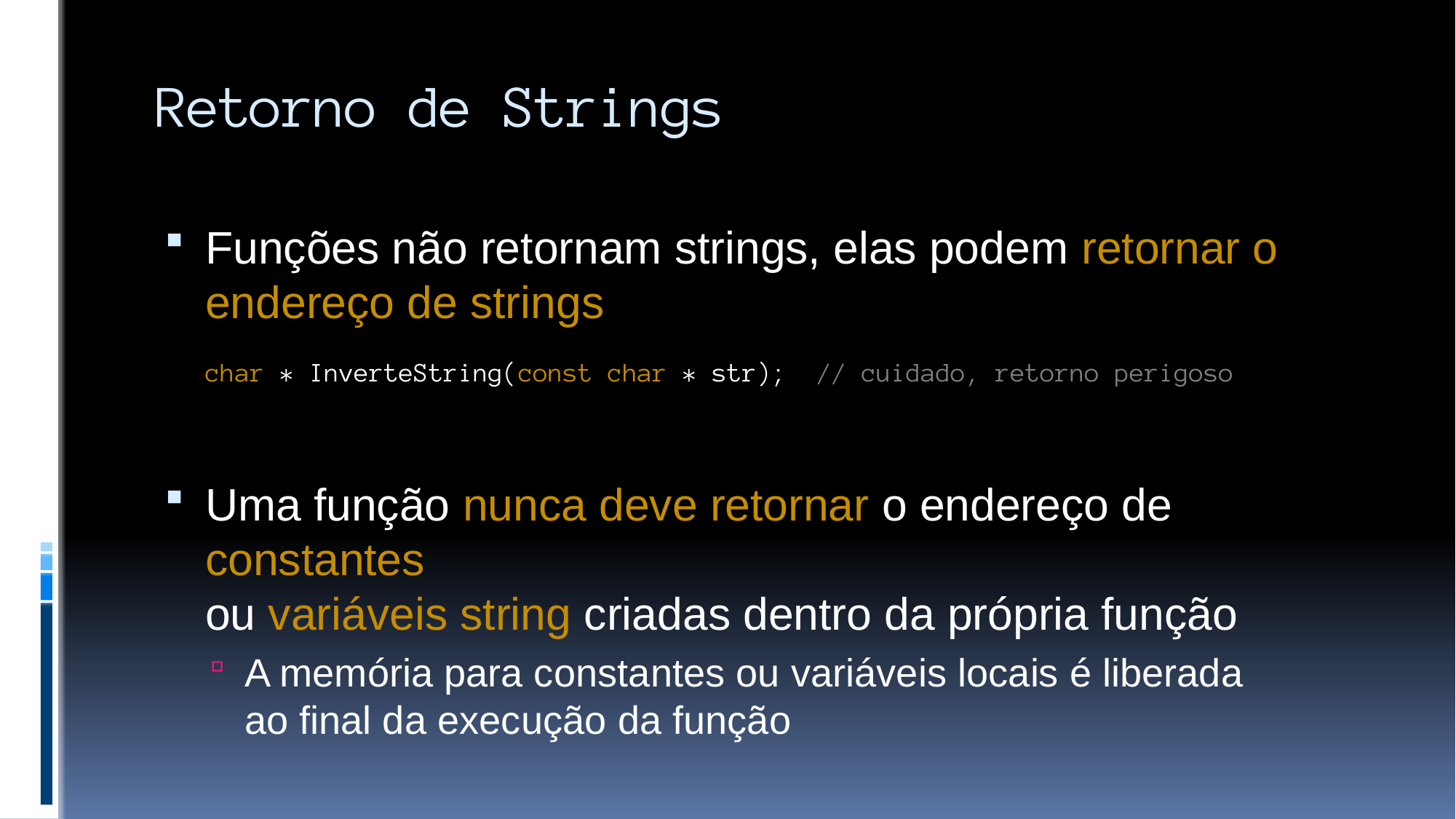

# Retorno de Strings
Funções não retornam strings, elas podem retornar o endereço de strings

Uma função nunca deve retornar o endereço de constantes
ou variáveis string criadas dentro da própria função
A memória para constantes ou variáveis locais é liberada
ao final da execução da função
char * InverteString(const char * str);  // cuidado, retorno perigoso